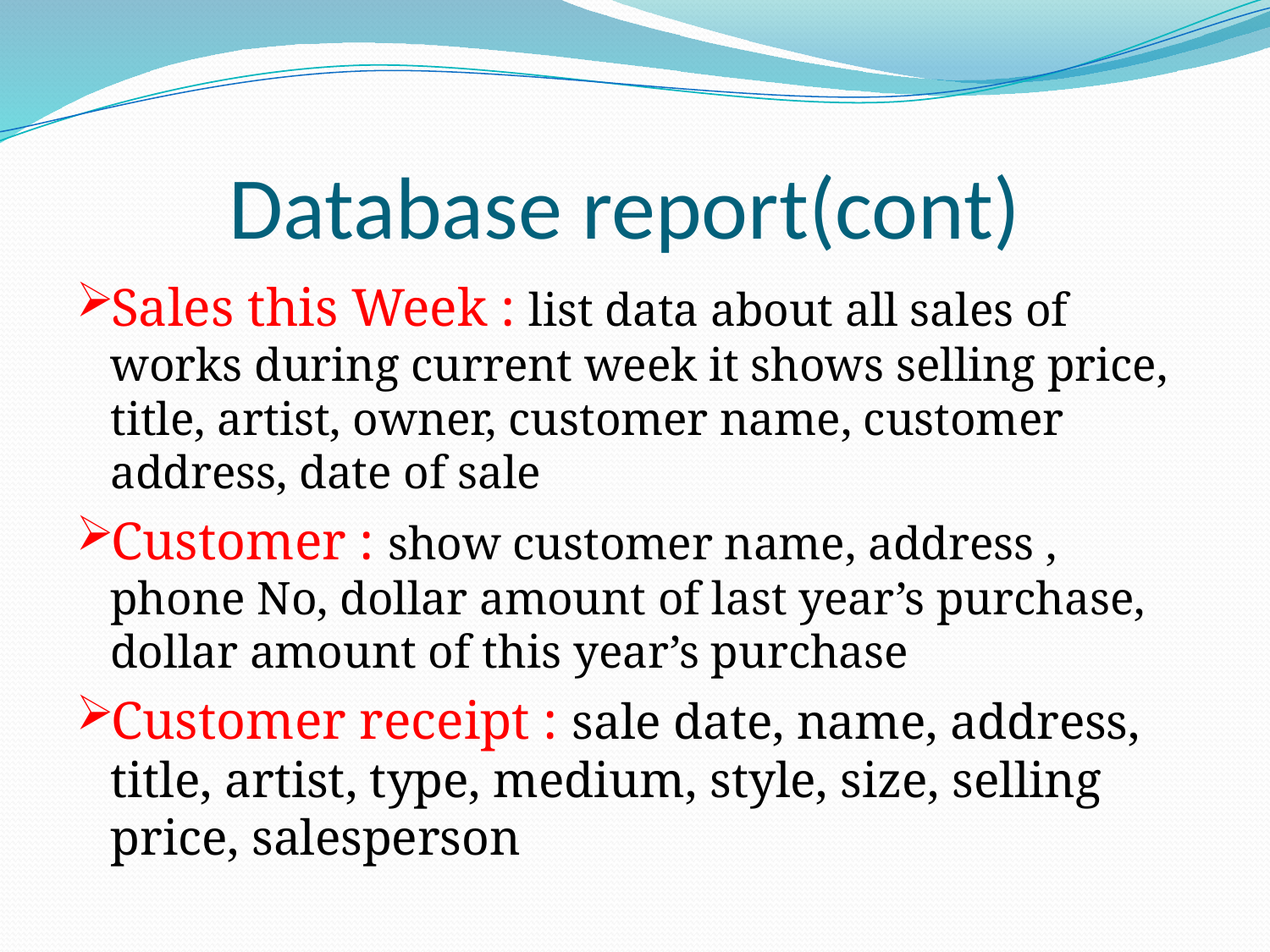

# Database report(cont)
Sales this Week : list data about all sales of works during current week it shows selling price, title, artist, owner, customer name, customer address, date of sale
Customer : show customer name, address , phone No, dollar amount of last year’s purchase, dollar amount of this year’s purchase
Customer receipt : sale date, name, address, title, artist, type, medium, style, size, selling price, salesperson